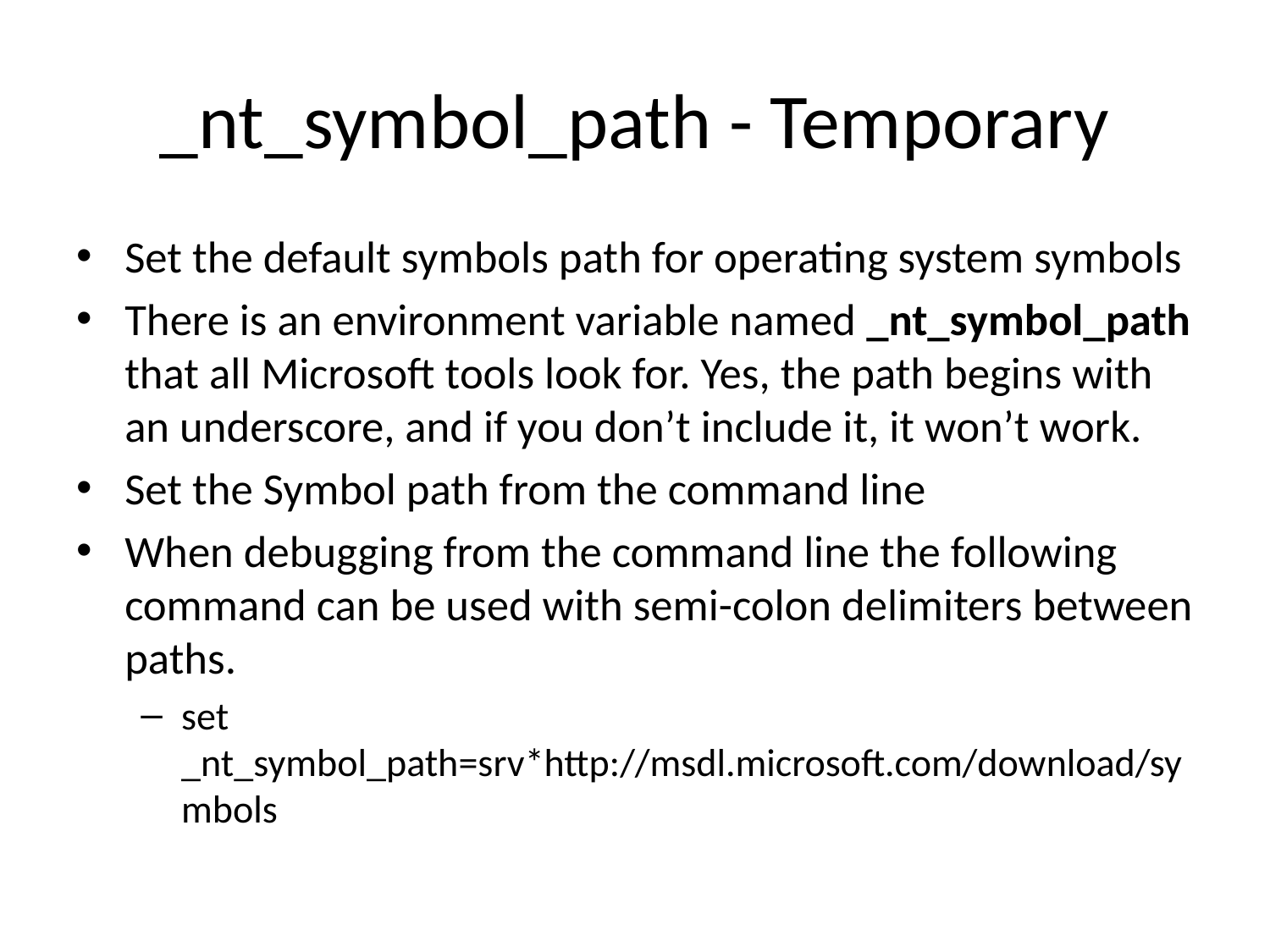

# _nt_symbol_path - Temporary
Set the default symbols path for operating system symbols
There is an environment variable named _nt_symbol_path that all Microsoft tools look for. Yes, the path begins with an underscore, and if you don’t include it, it won’t work.
Set the Symbol path from the command line
When debugging from the command line the following command can be used with semi-colon delimiters between paths.
set _nt_symbol_path=srv*http://msdl.microsoft.com/download/symbols